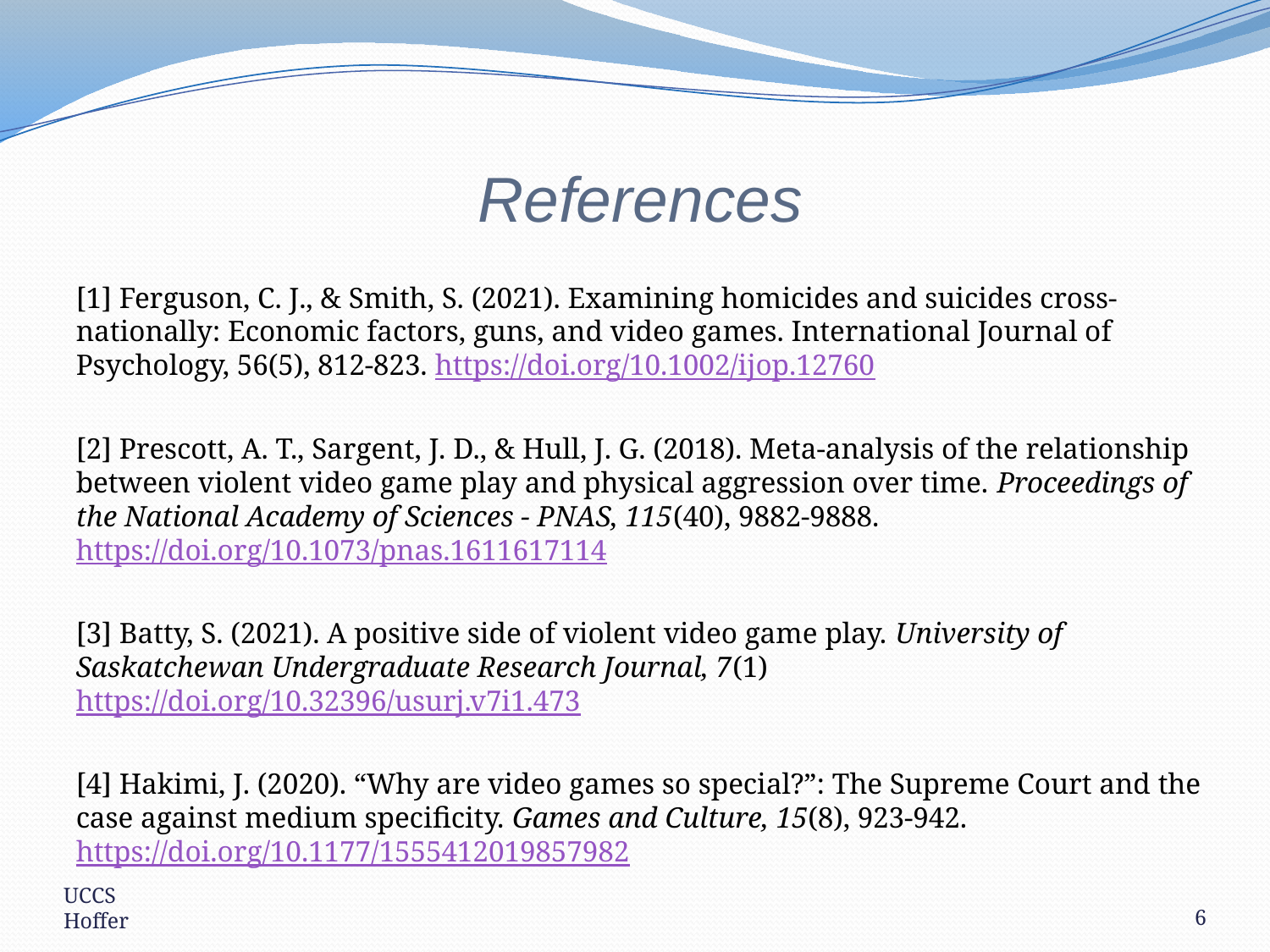

References

[1] Ferguson, C. J., & Smith, S. (2021). Examining homicides and suicides cross‐nationally: Economic factors, guns, and video games. International Journal of Psychology, 56(5), 812-823. https://doi.org/10.1002/ijop.12760

[2] Prescott, A. T., Sargent, J. D., & Hull, J. G. (2018). Meta-analysis of the relationship between violent video game play and physical aggression over time. Proceedings of the National Academy of Sciences - PNAS, 115(40), 9882-9888.  https://doi.org/10.1073/pnas.1611617114

[3] Batty, S. (2021). A positive side of violent video game play. University of Saskatchewan Undergraduate Research Journal, 7(1) https://doi.org/10.32396/usurj.v7i1.473

[4] Hakimi, J. (2020). “Why are video games so special?”: The Supreme Court and the case against medium specificity. Games and Culture, 15(8), 923-942. https://doi.org/10.1177/1555412019857982

6
UCCS                                                                                                                                                                                        Hoffer